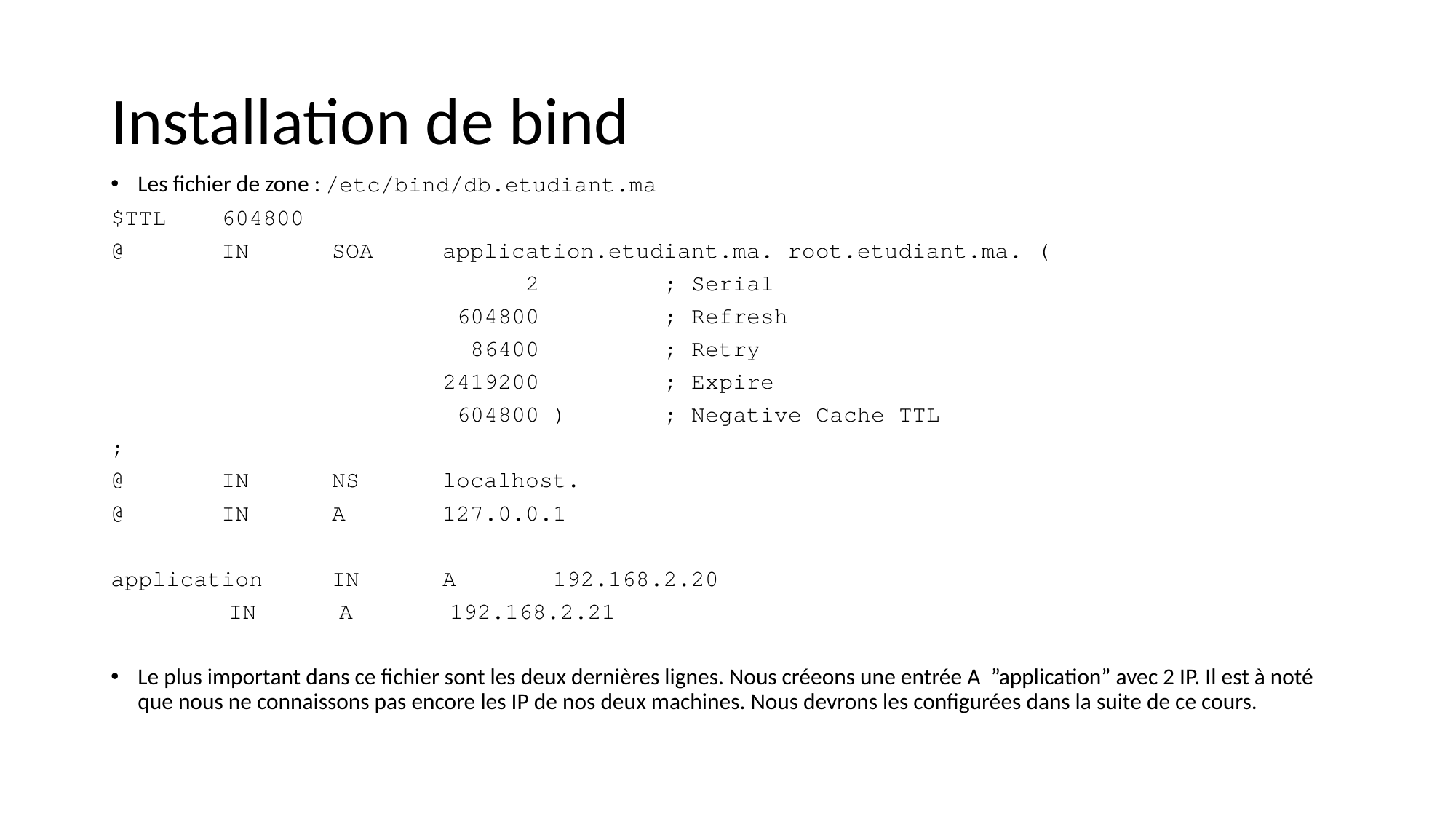

# Installation de bind
Les fichier de zone : /etc/bind/db.etudiant.ma
$TTL    604800
@       IN      SOA     application.etudiant.ma. root.etudiant.ma. (
                              2         ; Serial
                         604800         ; Refresh
                          86400         ; Retry
                        2419200         ; Expire
                         604800 )       ; Negative Cache TTL
;
@       IN      NS      localhost.
@       IN      A       127.0.0.1

application     IN      A       192.168.2.20
        		IN      A       192.168.2.21

Le plus important dans ce fichier sont les deux dernières lignes. Nous créeons une entrée A  ”application” avec 2 IP. Il est à noté que nous ne connaissons pas encore les IP de nos deux machines. Nous devrons les configurées dans la suite de ce cours.